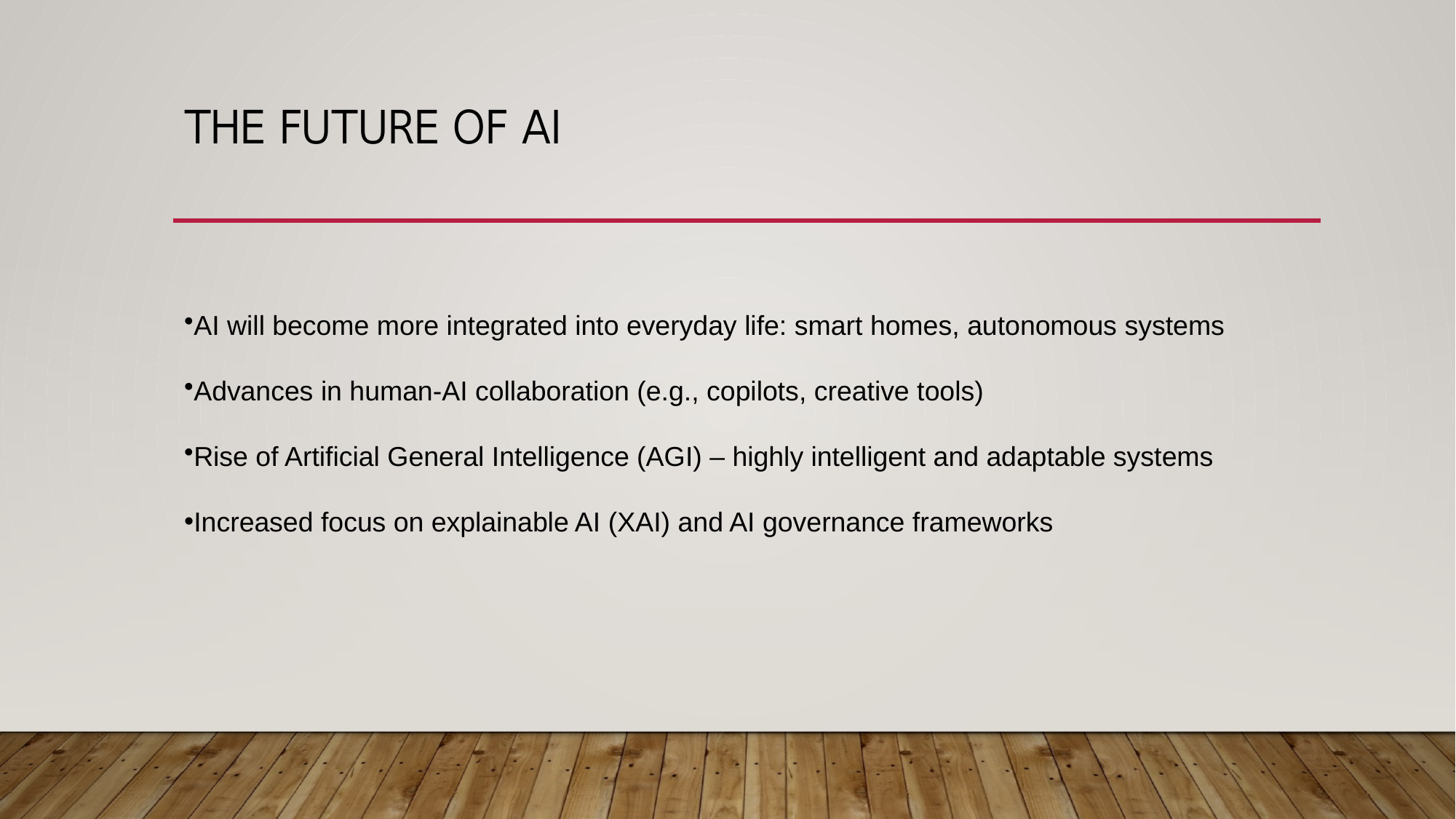

# The Future of AI
AI will become more integrated into everyday life: smart homes, autonomous systems

Advances in human-AI collaboration (e.g., copilots, creative tools)

Rise of Artificial General Intelligence (AGI) – highly intelligent and adaptable systems

Increased focus on explainable AI (XAI) and AI governance frameworks